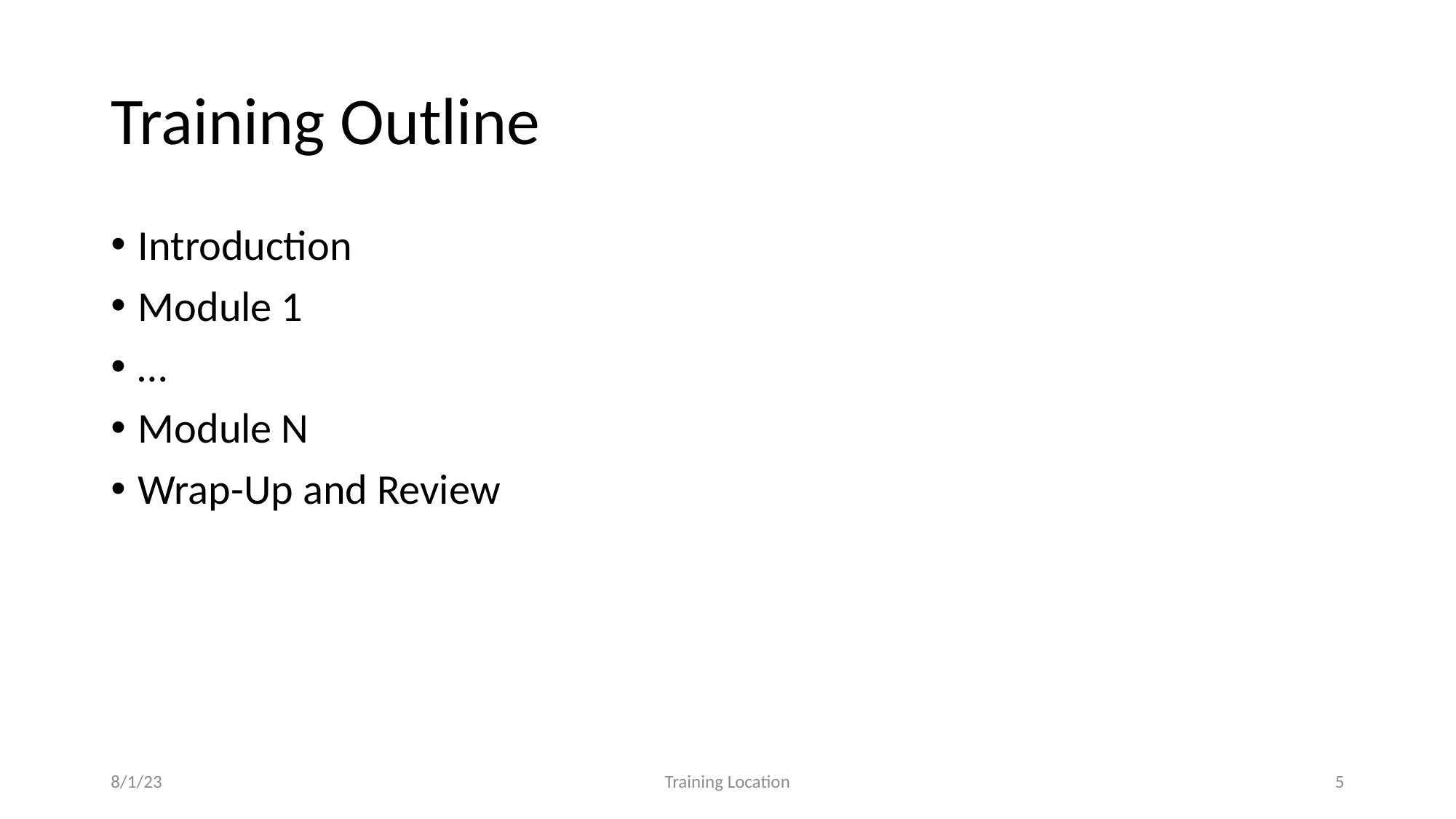

# Training Outline
Introduction
Module 1
…
Module N
Wrap-Up and Review
8/1/23
Training Location
5